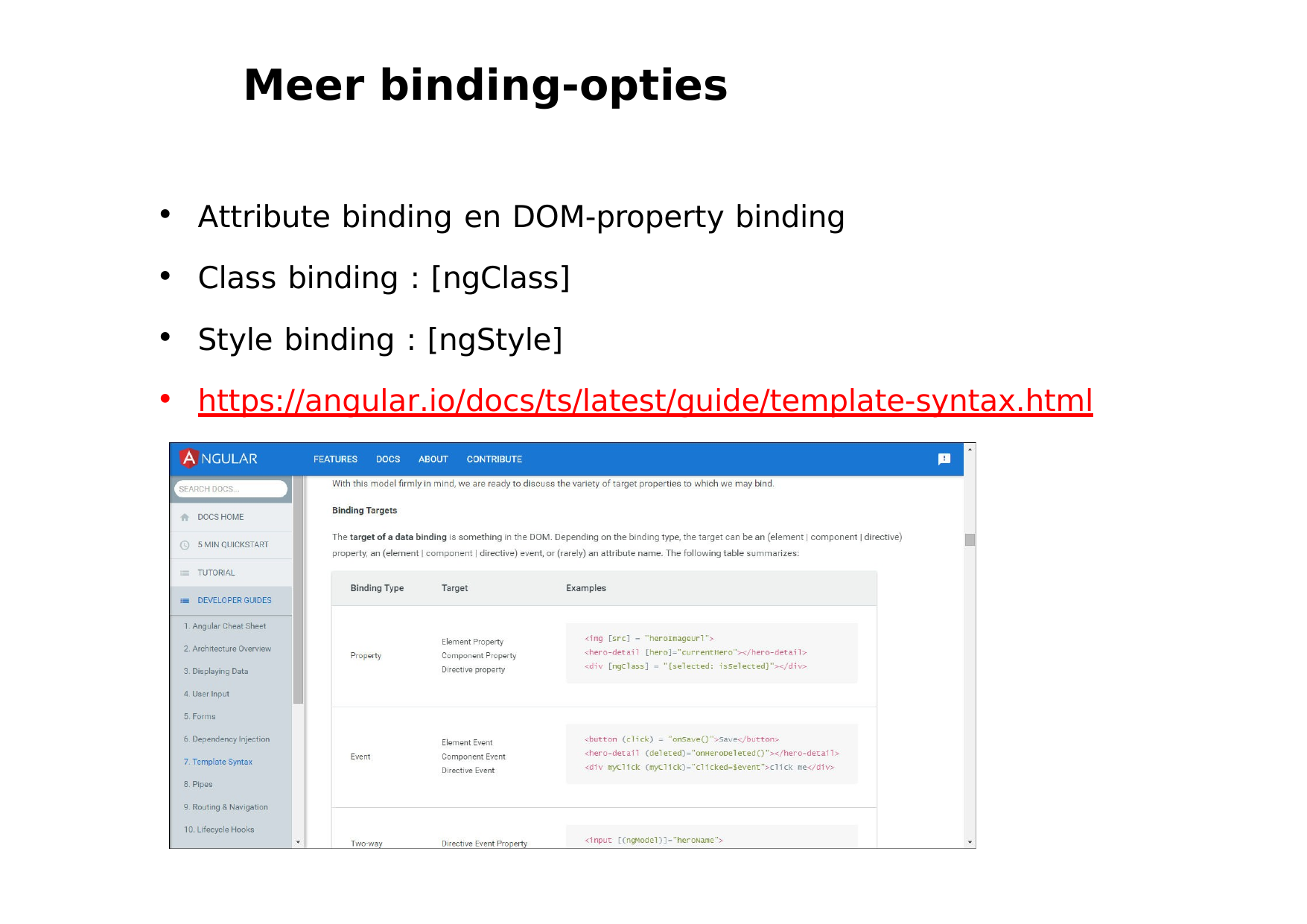

# Meer binding-opties
Attribute binding en DOM-property binding
Class binding : [ngClass]
Style binding : [ngStyle]
https://angular.io/docs/ts/latest/guide/template-syntax.html